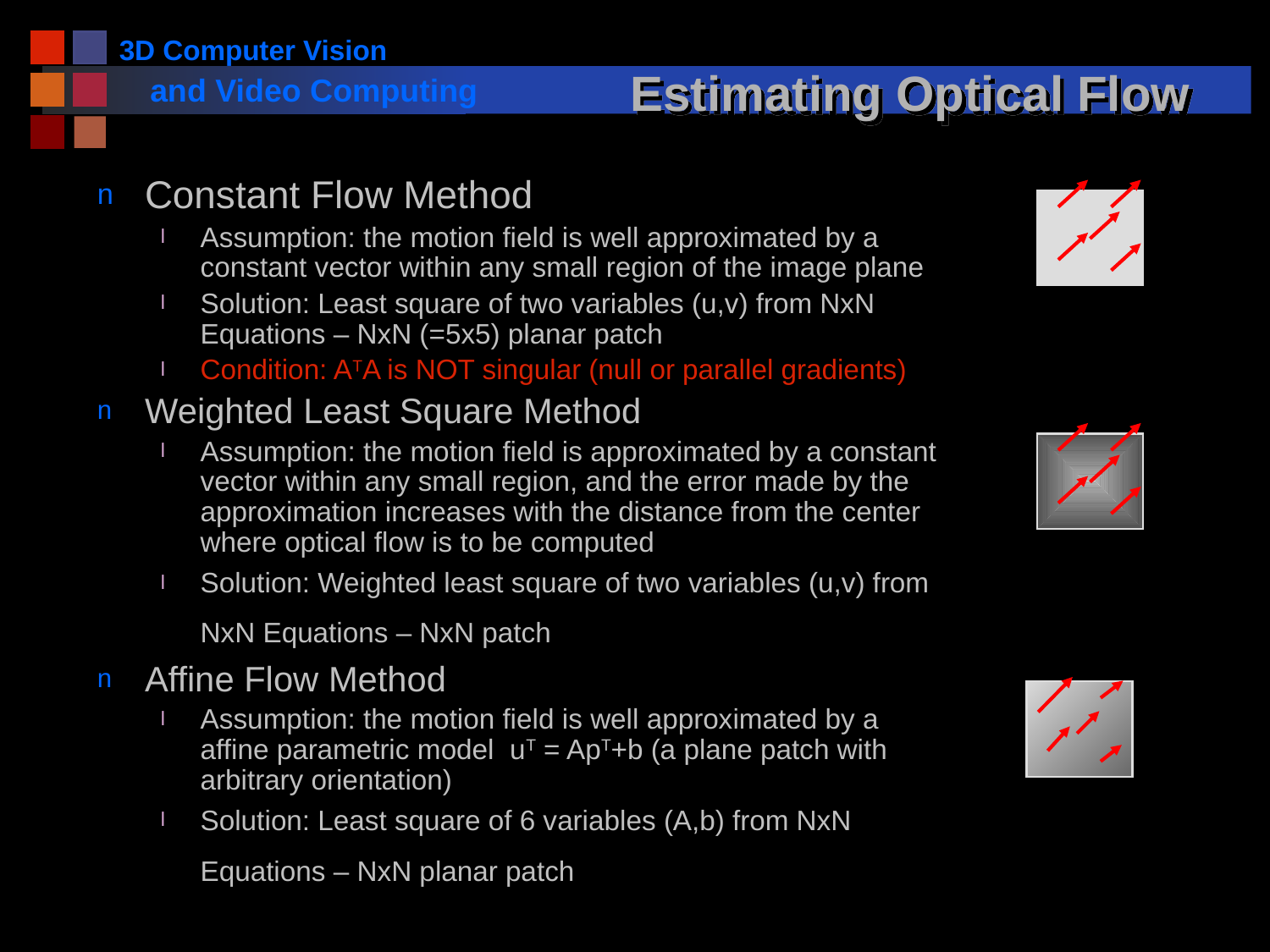

# Estimating Optical Flow
Constant Flow Method
Assumption: the motion field is well approximated by a constant vector within any small region of the image plane
Solution: Least square of two variables (u,v) from NxN Equations – NxN (=5x5) planar patch
Condition: ATA is NOT singular (null or parallel gradients)
Weighted Least Square Method
Assumption: the motion field is approximated by a constant vector within any small region, and the error made by the approximation increases with the distance from the center where optical flow is to be computed
Solution: Weighted least square of two variables (u,v) from NxN Equations – NxN patch
Affine Flow Method
Assumption: the motion field is well approximated by a affine parametric model  uT = ApT+b (a plane patch with arbitrary orientation)
Solution: Least square of 6 variables (A,b) from NxN Equations – NxN planar patch